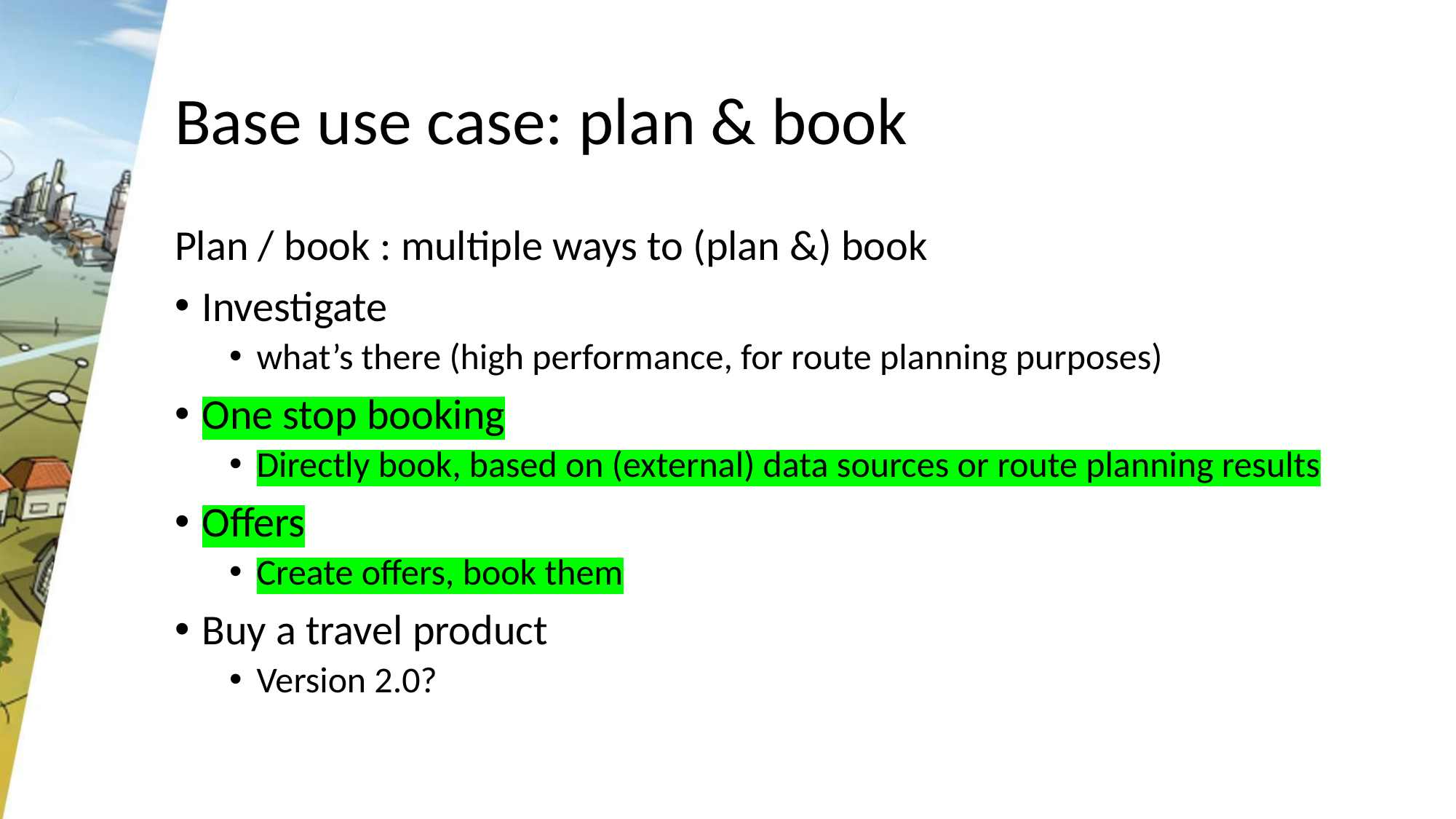

# Base use case: plan & book
Plan / book : multiple ways to (plan &) book
Investigate
what’s there (high performance, for route planning purposes)
One stop booking
Directly book, based on (external) data sources or route planning results
Offers
Create offers, book them
Buy a travel product
Version 2.0?